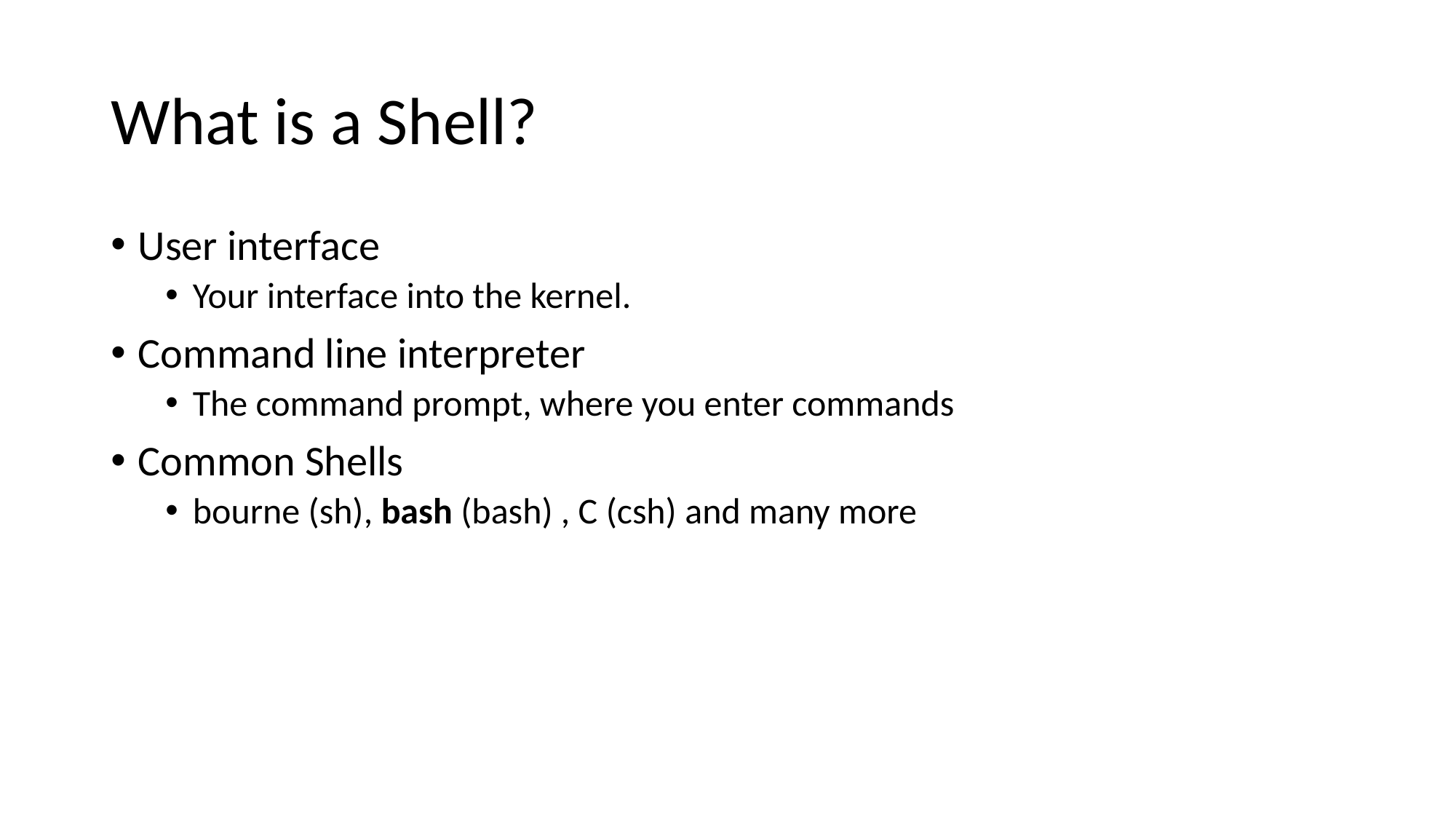

# What is a Shell?
User interface
Your interface into the kernel.
Command line interpreter
The command prompt, where you enter commands
Common Shells
bourne (sh), bash (bash) , C (csh) and many more